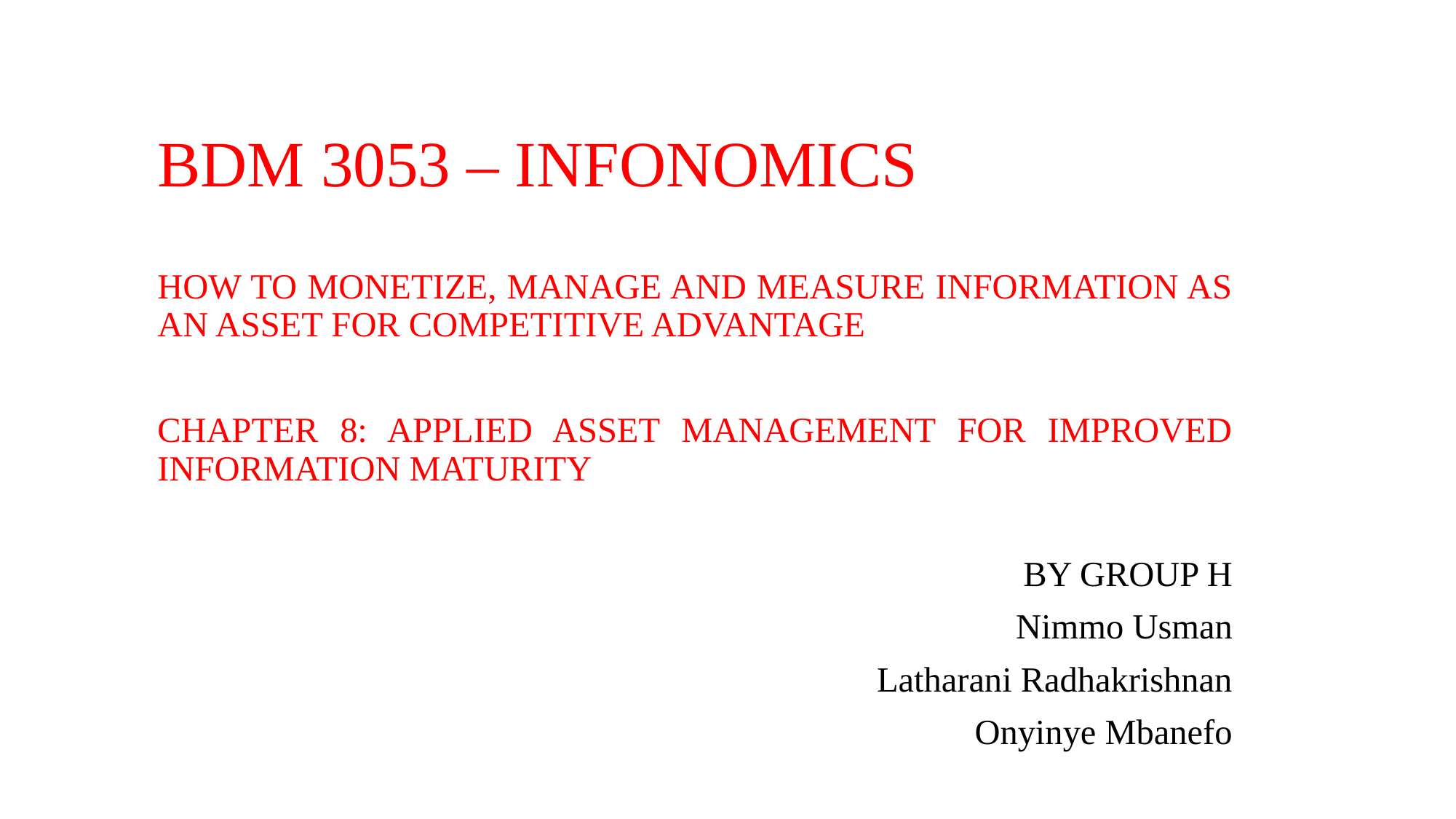

BDM 3053 – INFONOMICS

HOW TO MONETIZE, MANAGE AND MEASURE INFORMATION AS AN ASSET FOR COMPETITIVE ADVANTAGE

CHAPTER 8: APPLIED ASSET MANAGEMENT FOR IMPROVED INFORMATION MATURITY

BY GROUP H
Nimmo Usman
Latharani Radhakrishnan
Onyinye Mbanefo